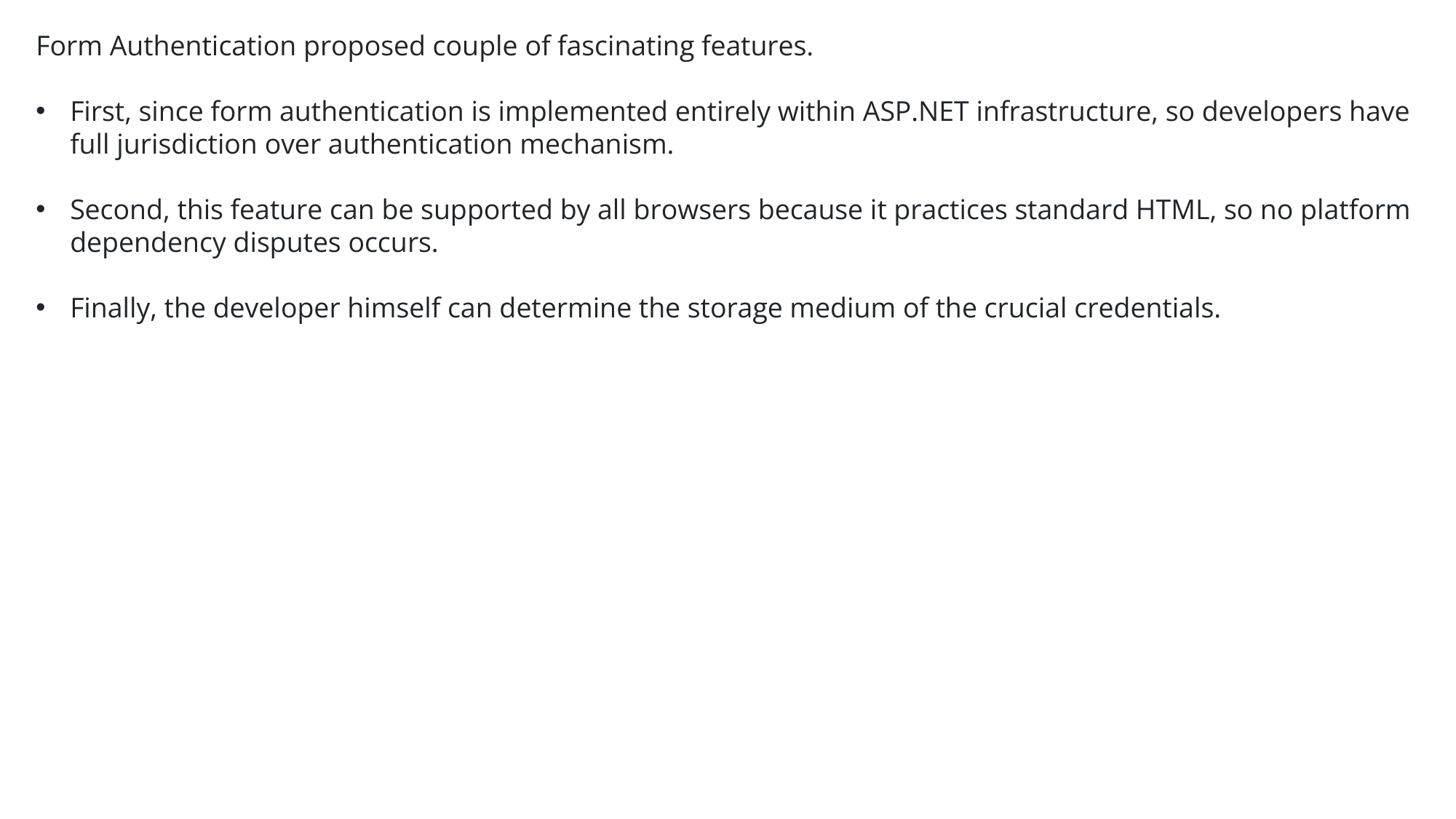

Form Authentication proposed couple of fascinating features.

First, since form authentication is implemented entirely within ASP.NET infrastructure, so developers have full jurisdiction over authentication mechanism.

Second, this feature can be supported by all browsers because it practices standard HTML, so no platform dependency disputes occurs.

Finally, the developer himself can determine the storage medium of the crucial credentials.